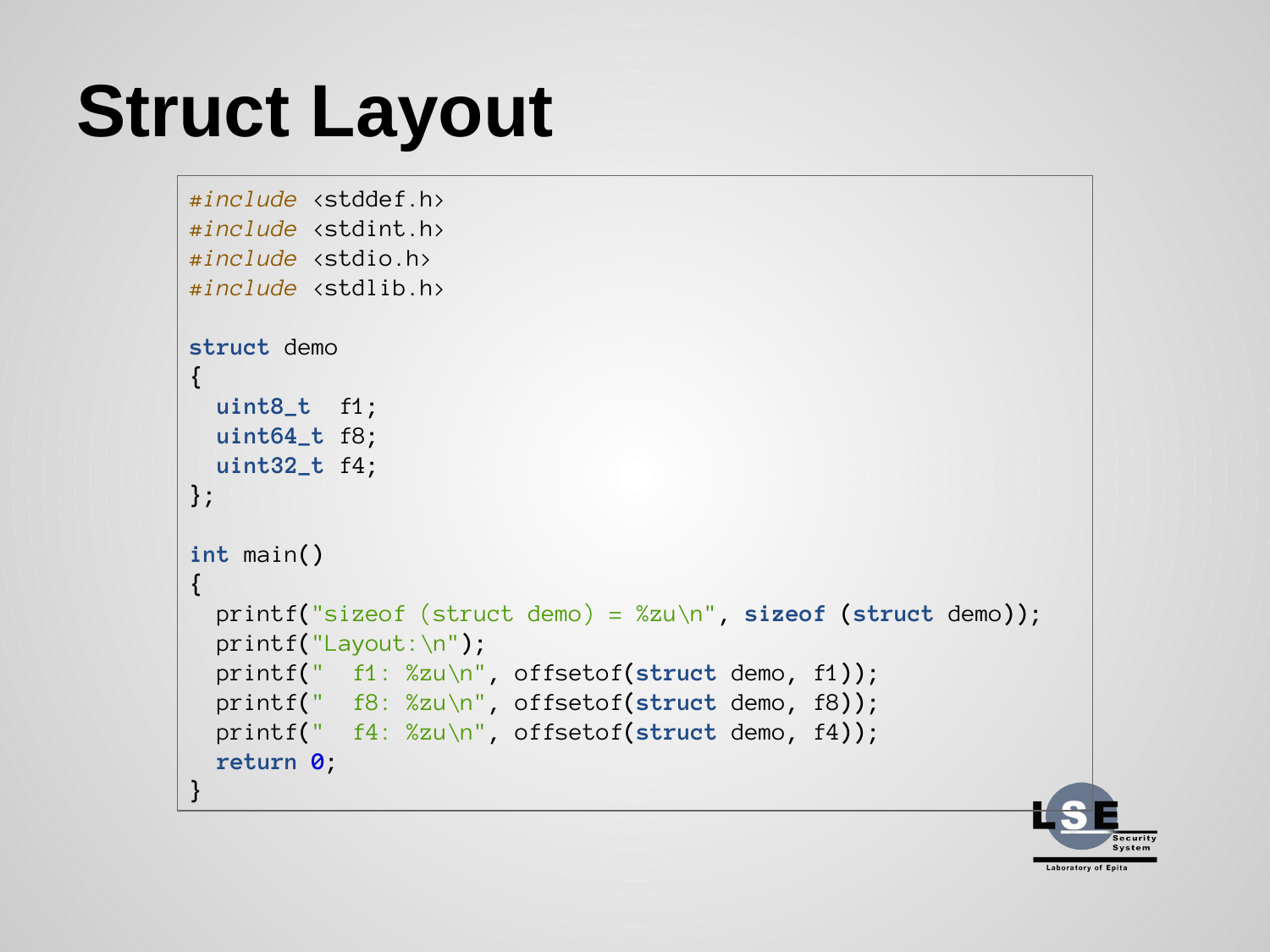

# Struct Layout
#include <stddef.h>
#include <stdint.h>
#include <stdio.h>
#include <stdlib.h>
struct demo
{
  uint8_t  f1;
  uint64_t f8;
  uint32_t f4;
};
int main()
{
  printf("sizeof (struct demo) = %zu\n", sizeof (struct demo));
  printf("Layout:\n");
  printf("  f1: %zu\n", offsetof(struct demo, f1));
  printf("  f8: %zu\n", offsetof(struct demo, f8));
  printf("  f4: %zu\n", offsetof(struct demo, f4));
  return 0;
}